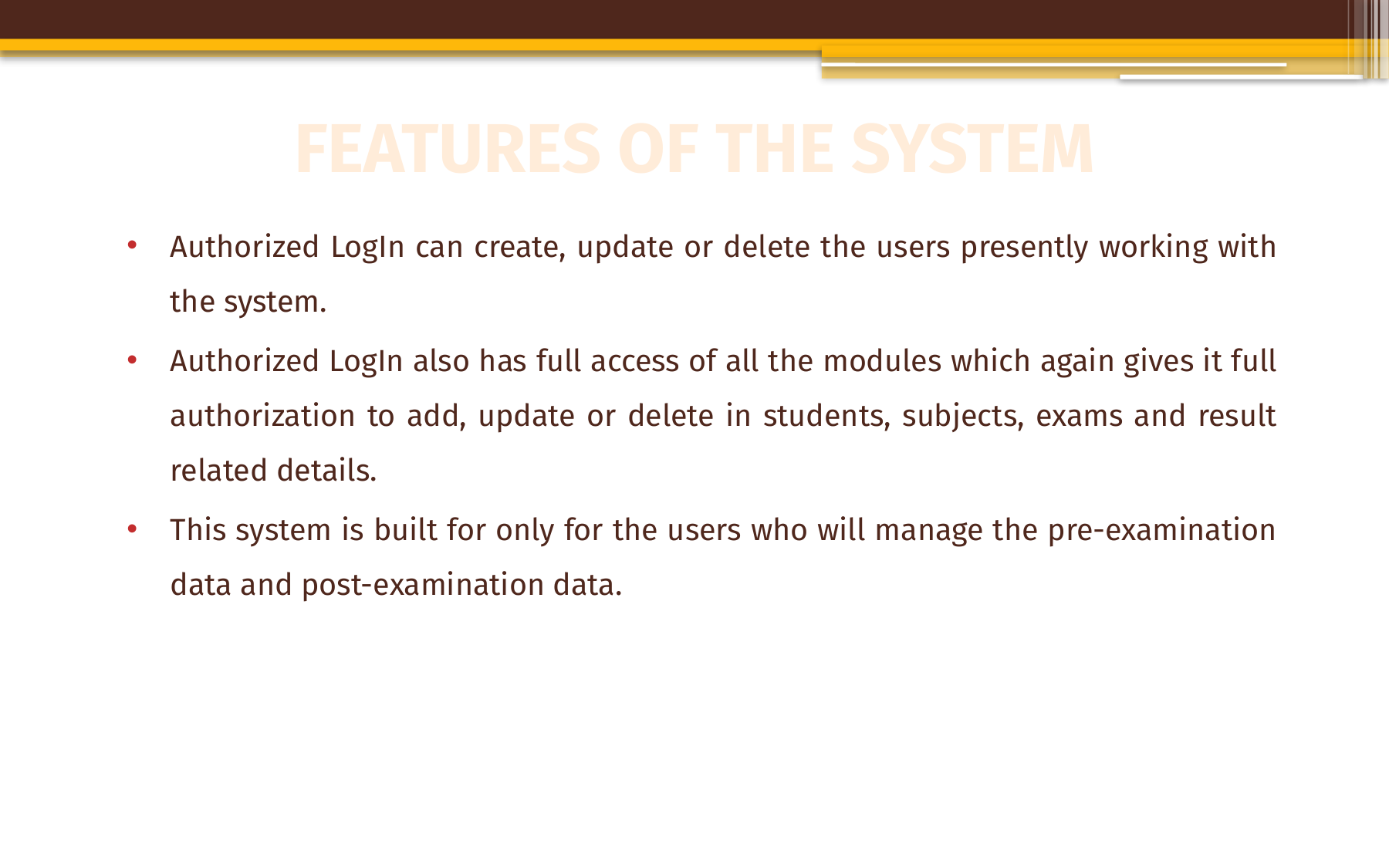

# FEATURES OF THE SYSTEM
Authorized LogIn can create, update or delete the users presently working with the system.
Authorized LogIn also has full access of all the modules which again gives it full authorization to add, update or delete in students, subjects, exams and result related details.
This system is built for only for the users who will manage the pre-examination data and post-examination data.